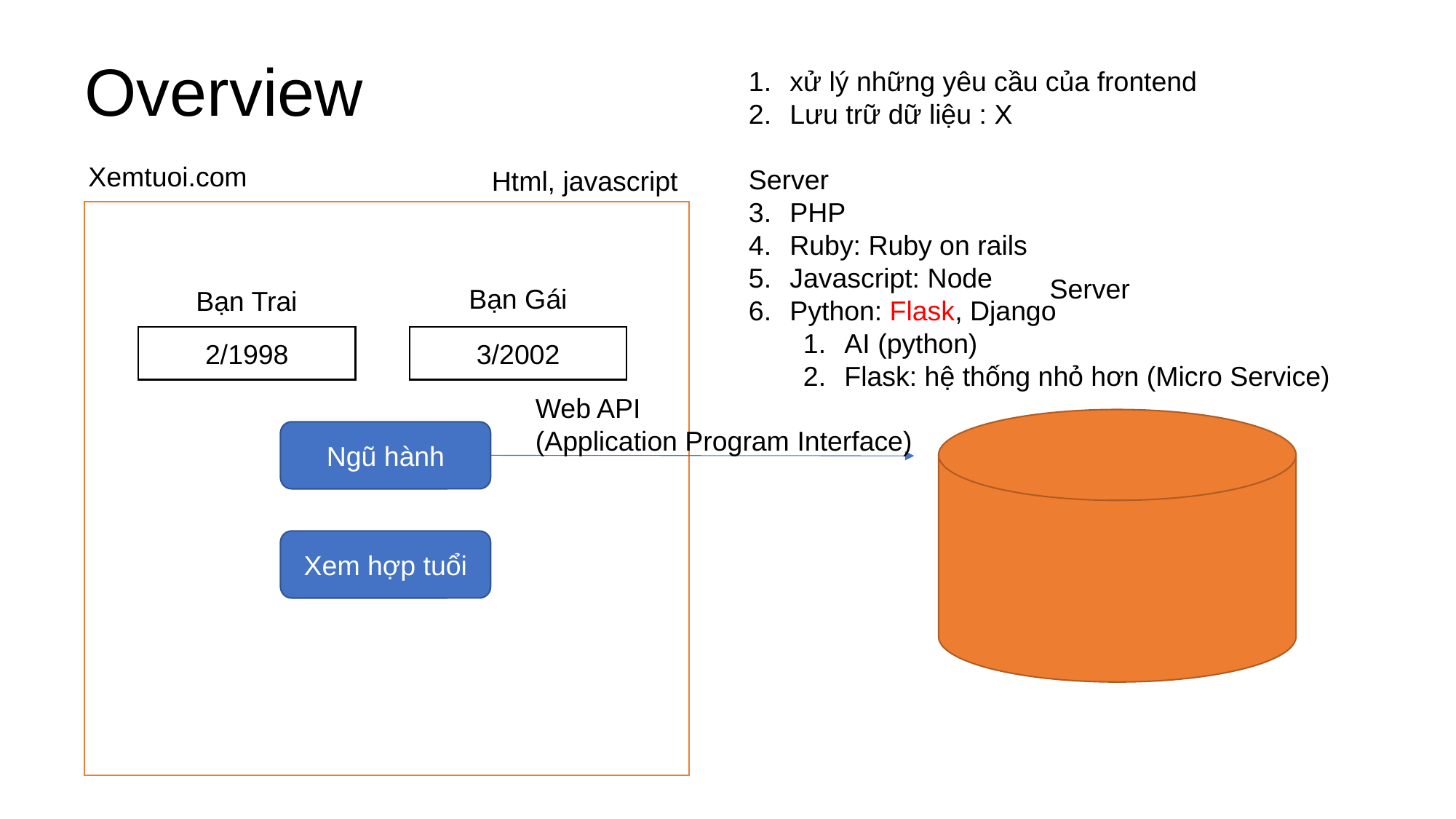

# Overview
xử lý những yêu cầu của frontend
Lưu trữ dữ liệu : X

Server
PHP
Ruby: Ruby on rails
Javascript: Node
Python: Flask, Django
AI (python)
Flask: hệ thống nhỏ hơn (Micro Service)
Xemtuoi.com
Html, javascript

Server
Bạn Gái
Bạn Trai
3/2002
2/1998
Web API
(Application Program Interface)

Ngũ hành
Xem hợp tuổi